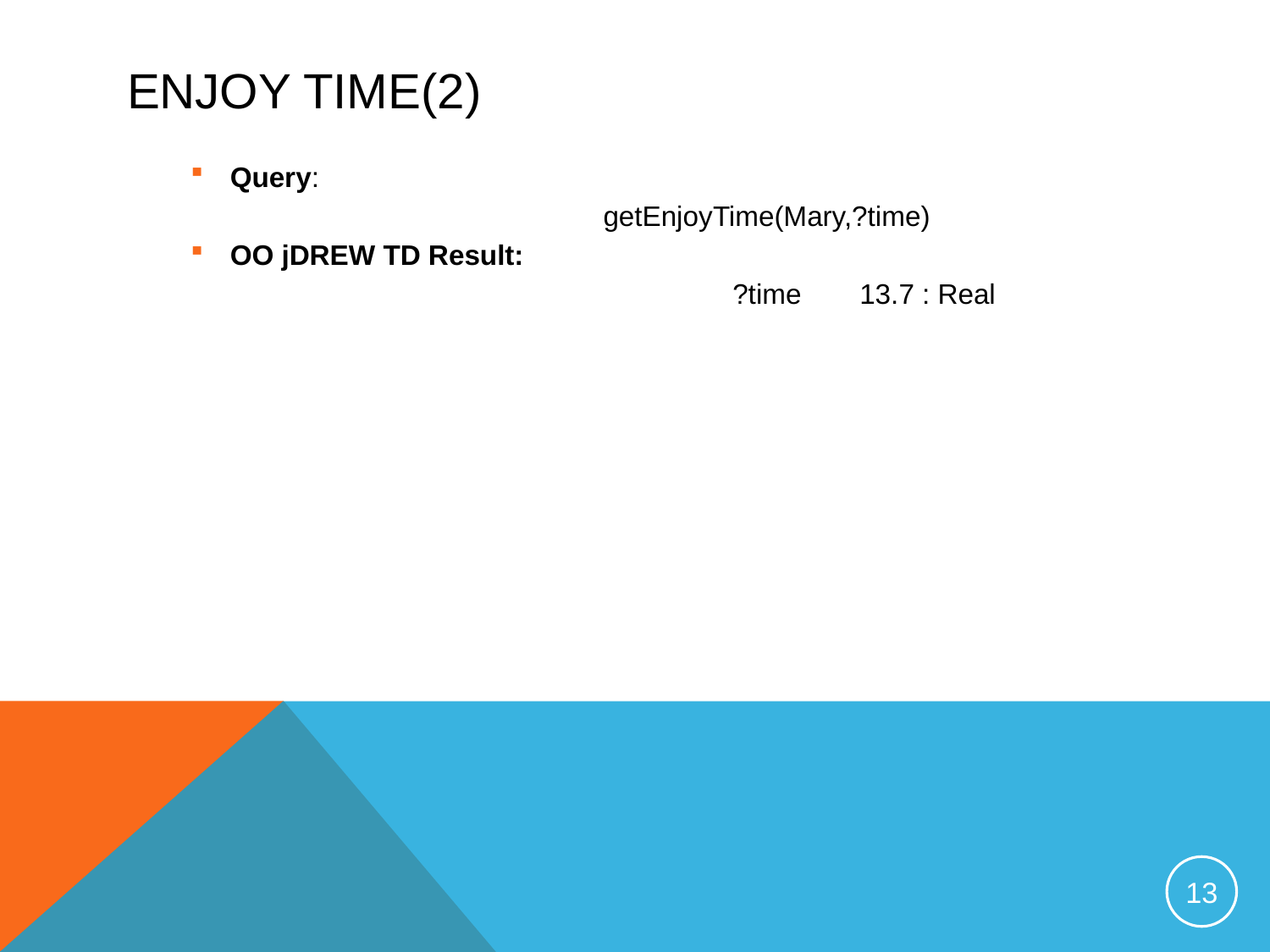

# Enjoy time(2)
Query:
			getEnjoyTime(Mary,?time)
OO jDREW TD Result:
			?time 	13.7 : Real

13